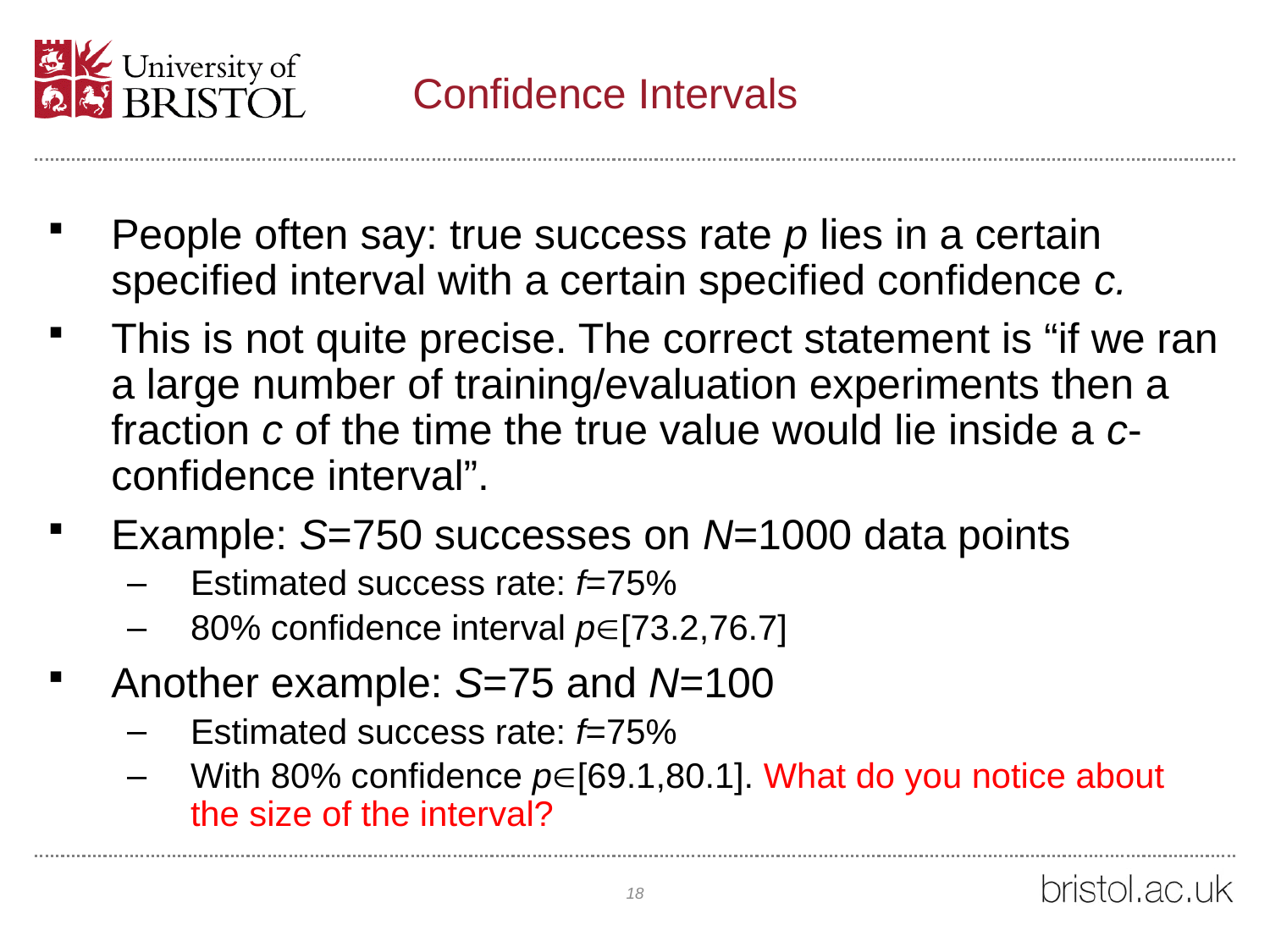

# Confidence Intervals
People often say: true success rate p lies in a certain specified interval with a certain specified confidence c.
This is not quite precise. The correct statement is “if we ran a large number of training/evaluation experiments then a fraction c of the time the true value would lie inside a c-confidence interval”.
Example: S=750 successes on N=1000 data points
Estimated success rate: f=75%
80% confidence interval p∈[73.2,76.7]
Another example: S=75 and N=100
Estimated success rate: f=75%
With 80% confidence p∈[69.1,80.1]. What do you notice about the size of the interval?

18